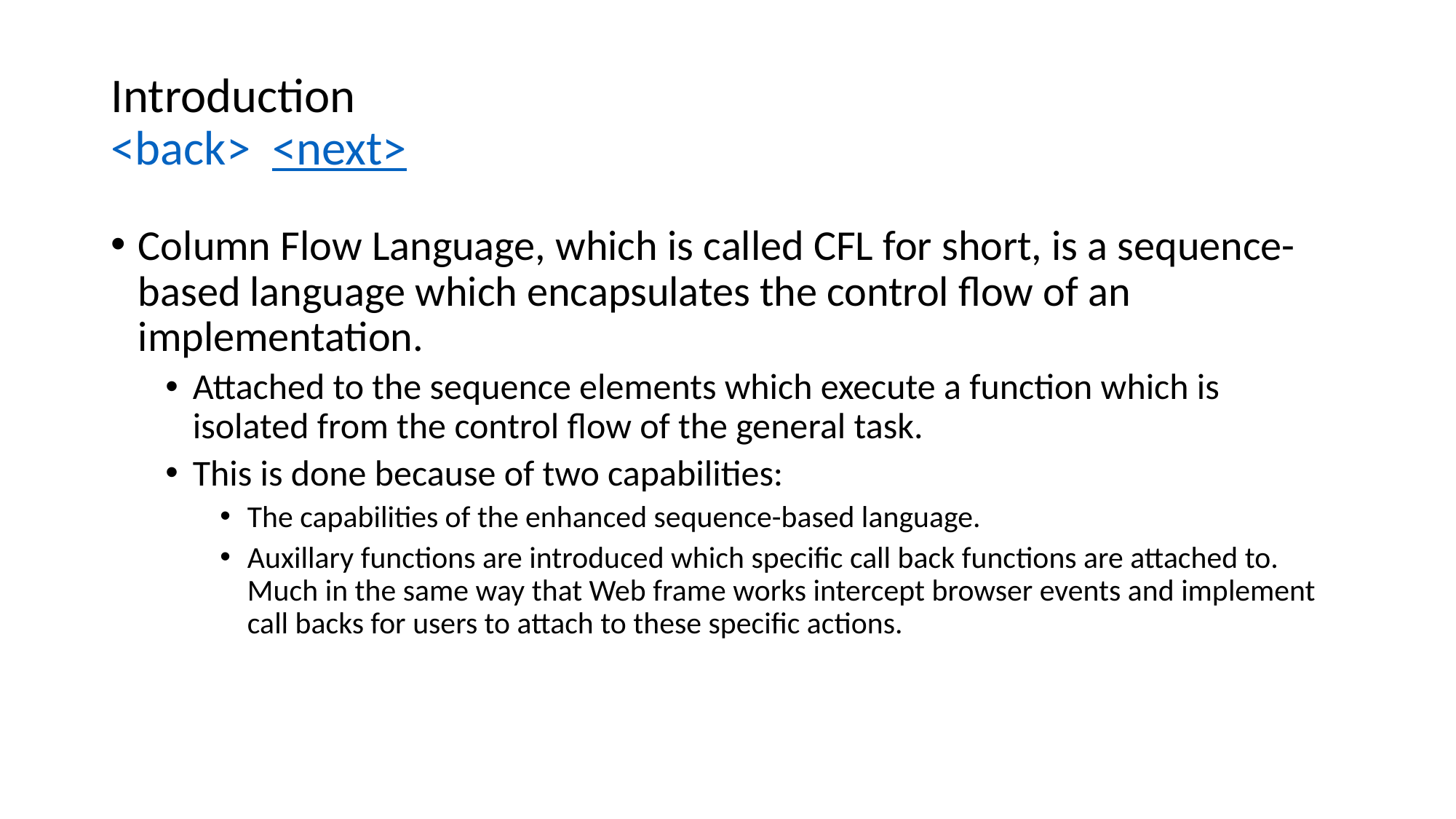

# Introduction <back>  <next>
Column Flow Language, which is called CFL for short, is a sequence-based language which encapsulates the control flow of an implementation.
Attached to the sequence elements which execute a function which is isolated from the control flow of the general task.
This is done because of two capabilities:
The capabilities of the enhanced sequence-based language.
Auxillary functions are introduced which specific call back functions are attached to.  Much in the same way that Web frame works intercept browser events and implement call backs for users to attach to these specific actions.